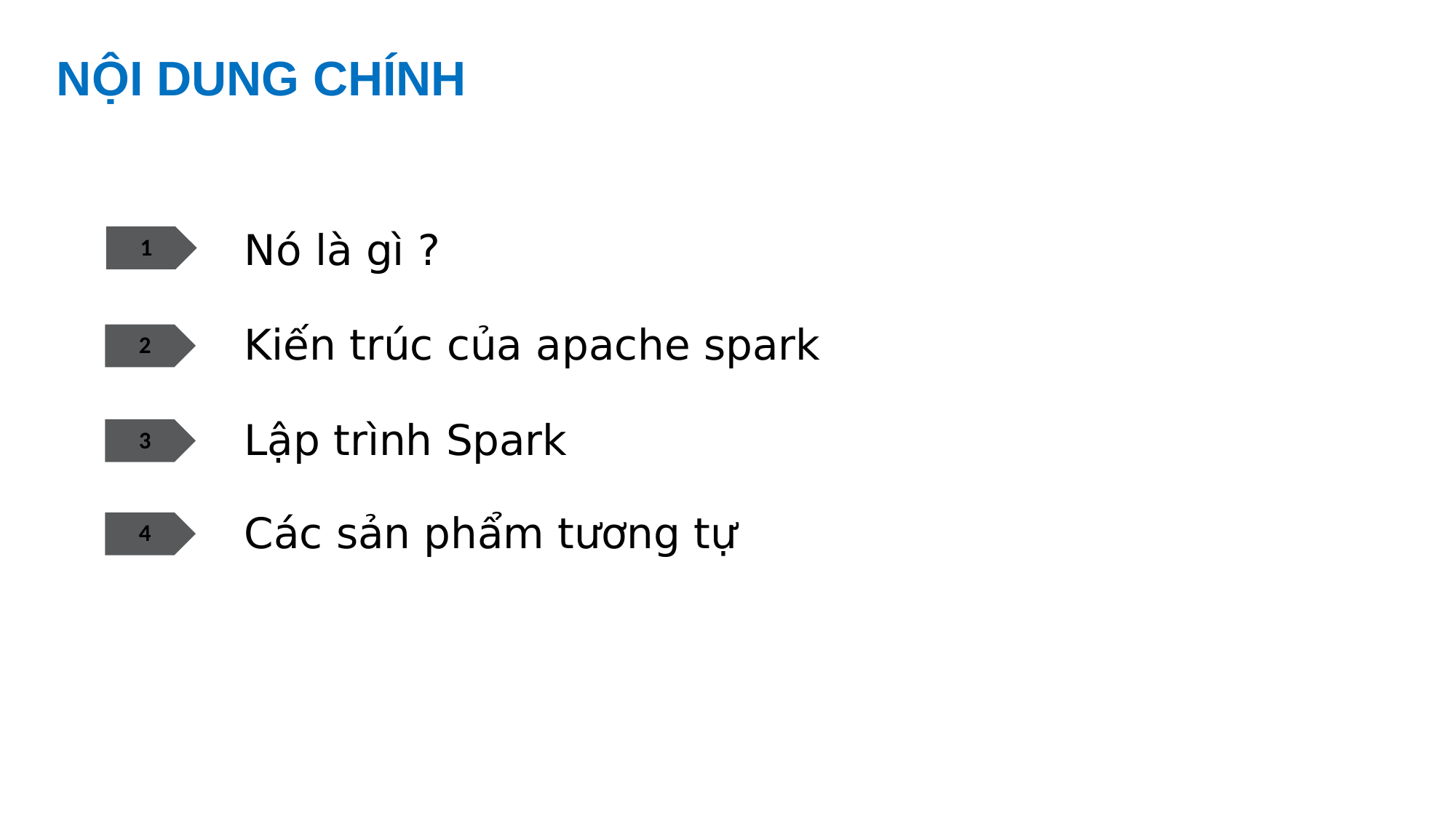

NỘI DUNG CHÍNH
Nó là gì ?

1
Kiến trúc của apache spark

2
Lập trình Spark

3
Các sản phẩm tương tự

4